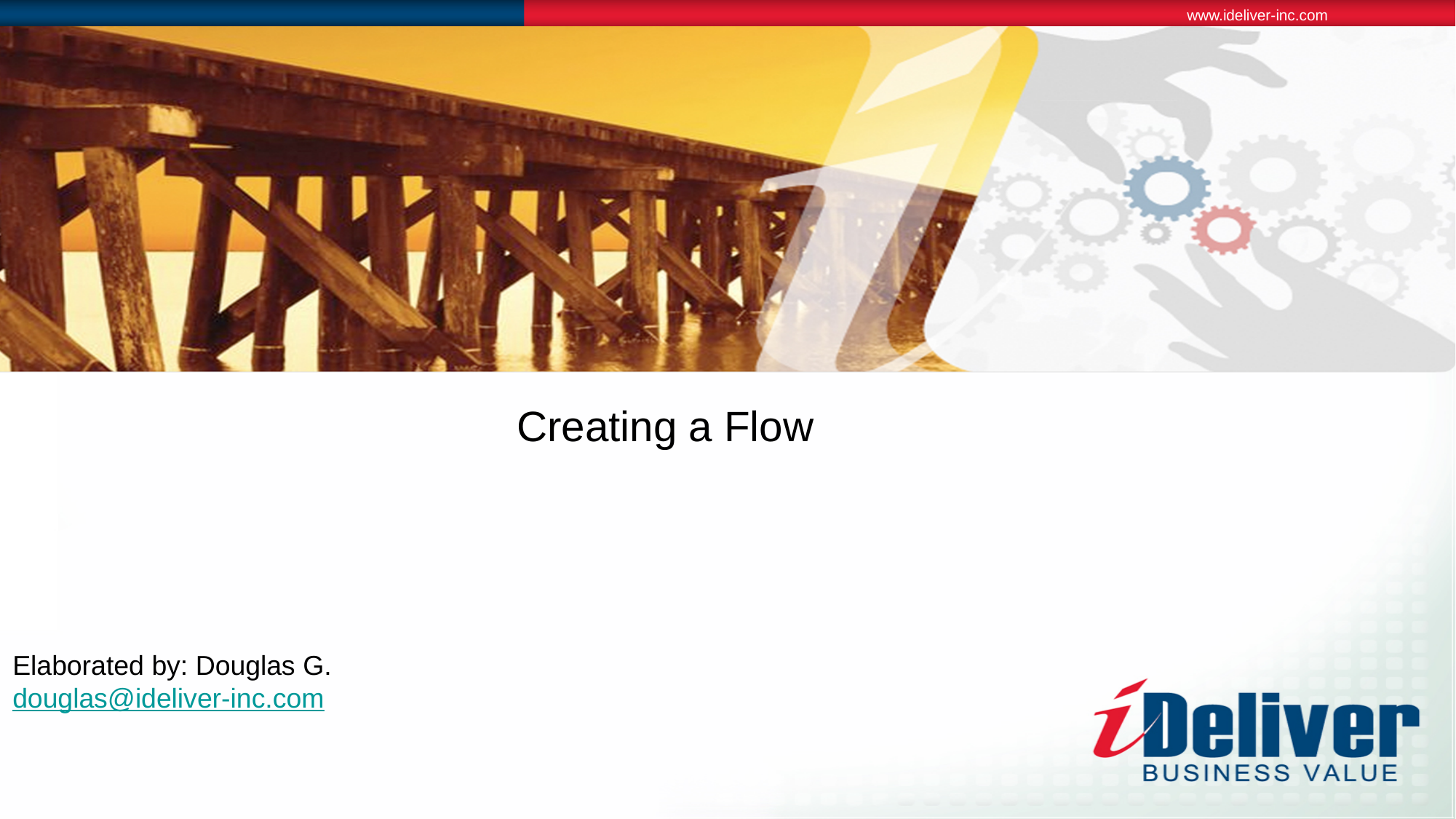

Creating a Flow
Elaborated by: Douglas G.
douglas@ideliver-inc.com